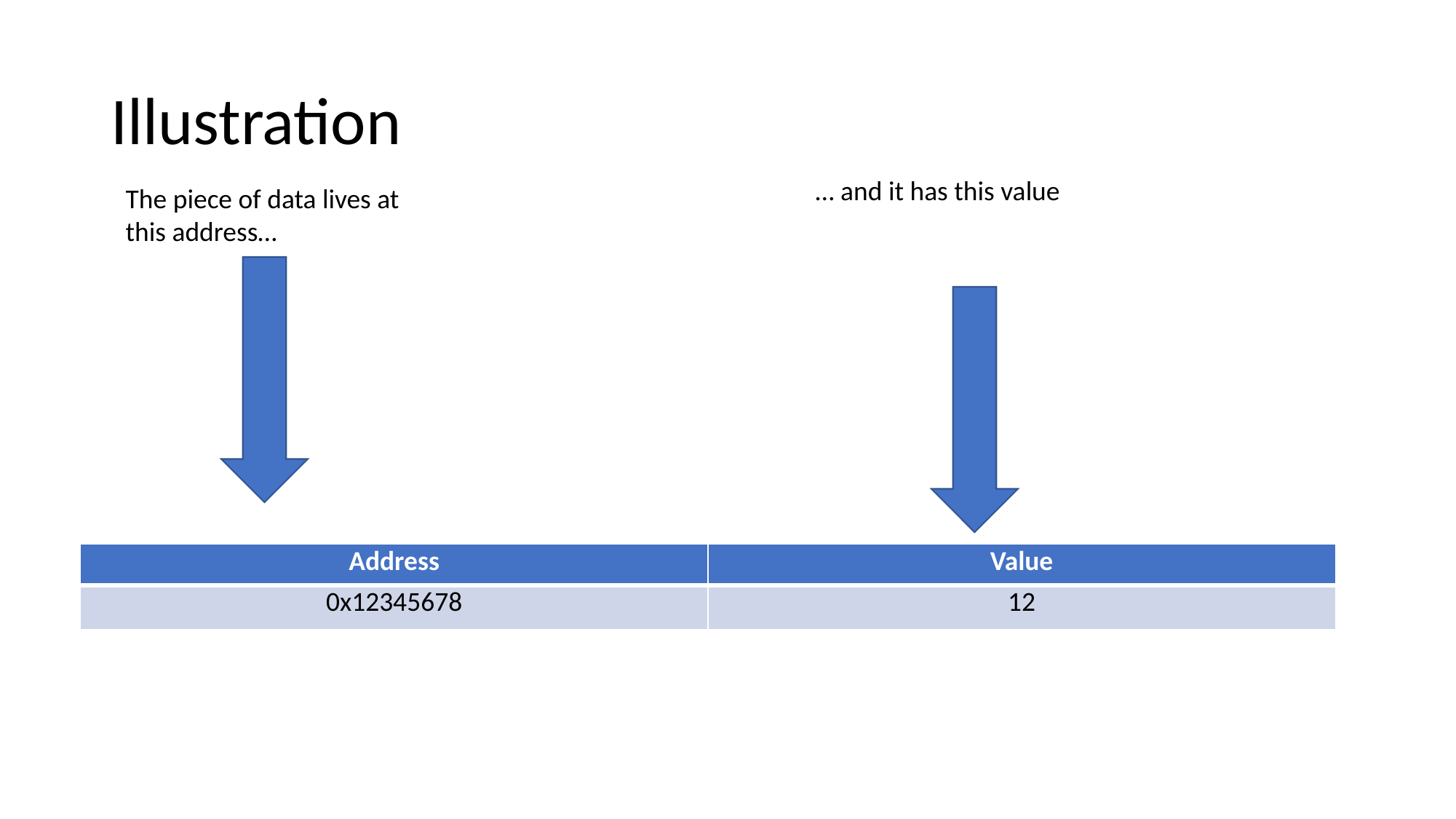

# Illustration
… and it has this value
The piece of data lives at this address…

| Address | Value |
| --- | --- |
| 0x12345678 | 12 |